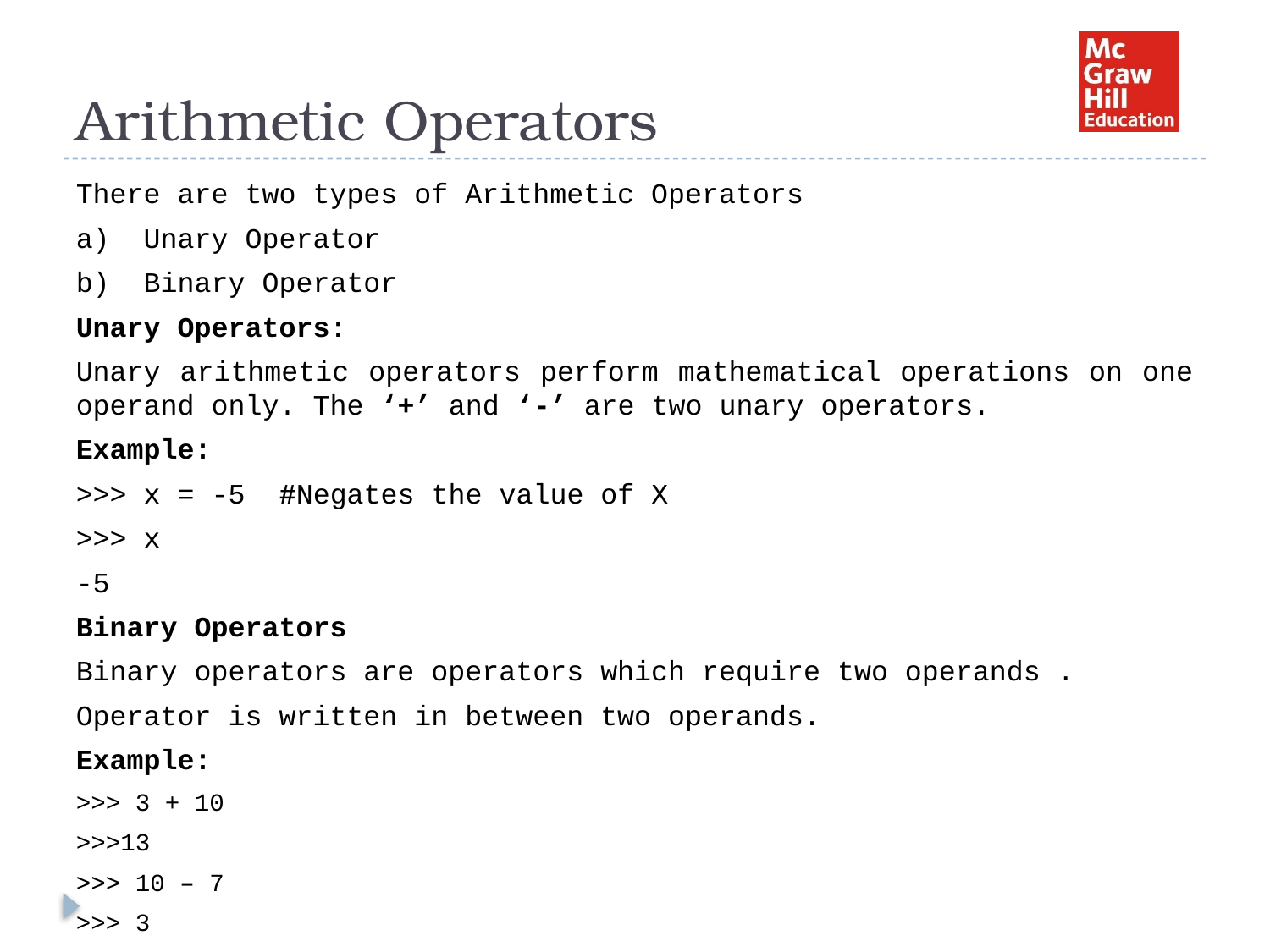

# Arithmetic Operators
There are two types of Arithmetic Operators
a)  Unary Operator
b)  Binary Operator
Unary Operators:
Unary arithmetic operators perform mathematical operations on one operand only. The ‘+’ and ‘-’ are two unary operators.
Example:
>>> x = -5  #Negates the value of X
>>> x
-5
Binary Operators
Binary operators are operators which require two operands .
Operator is written in between two operands.
Example:
>>> 3 + 10
>>>13
>>> 10 – 7
>>> 3